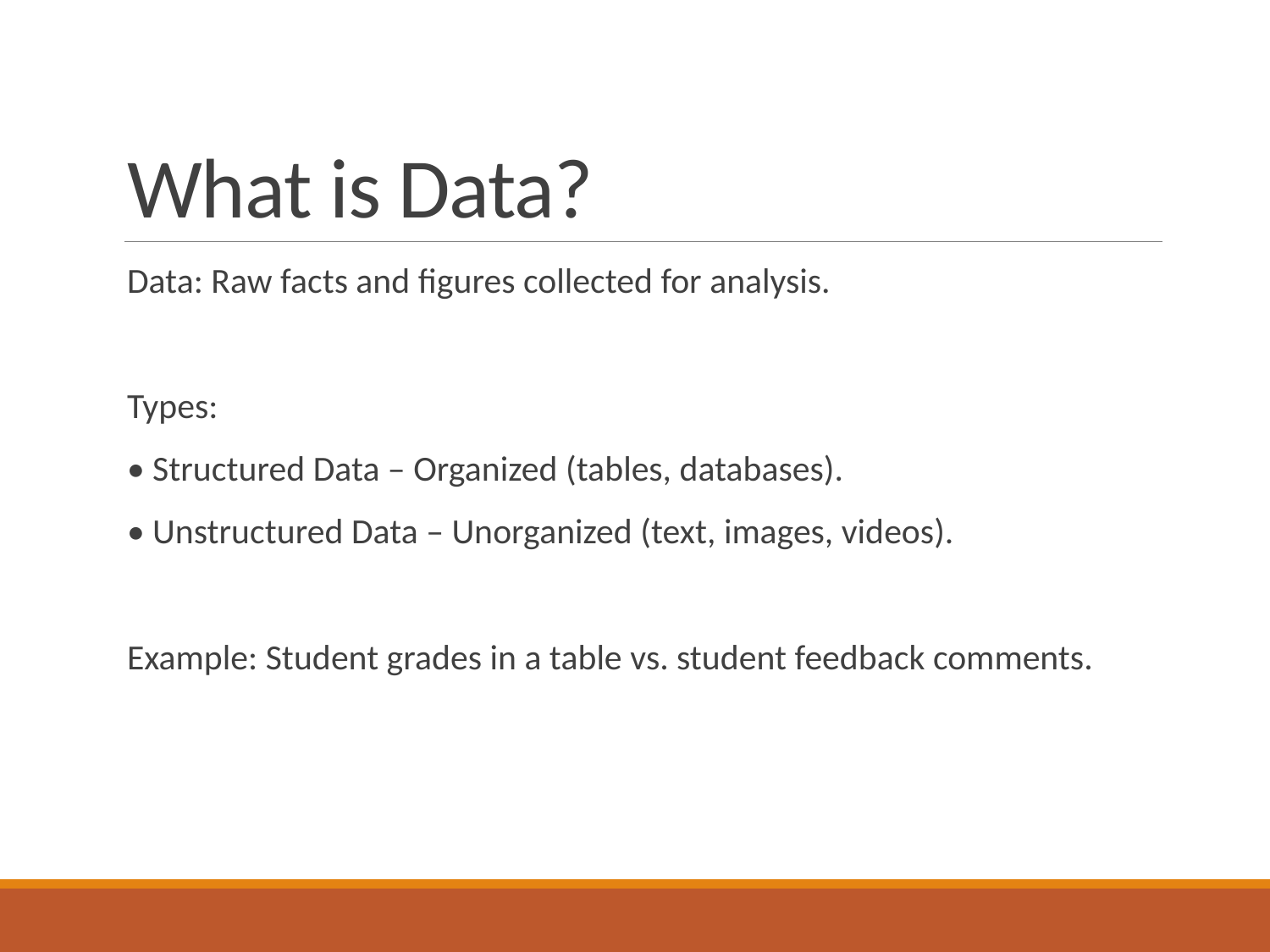

# What is Data?
Data: Raw facts and figures collected for analysis.

Types:
• Structured Data – Organized (tables, databases).
• Unstructured Data – Unorganized (text, images, videos).

Example: Student grades in a table vs. student feedback comments.